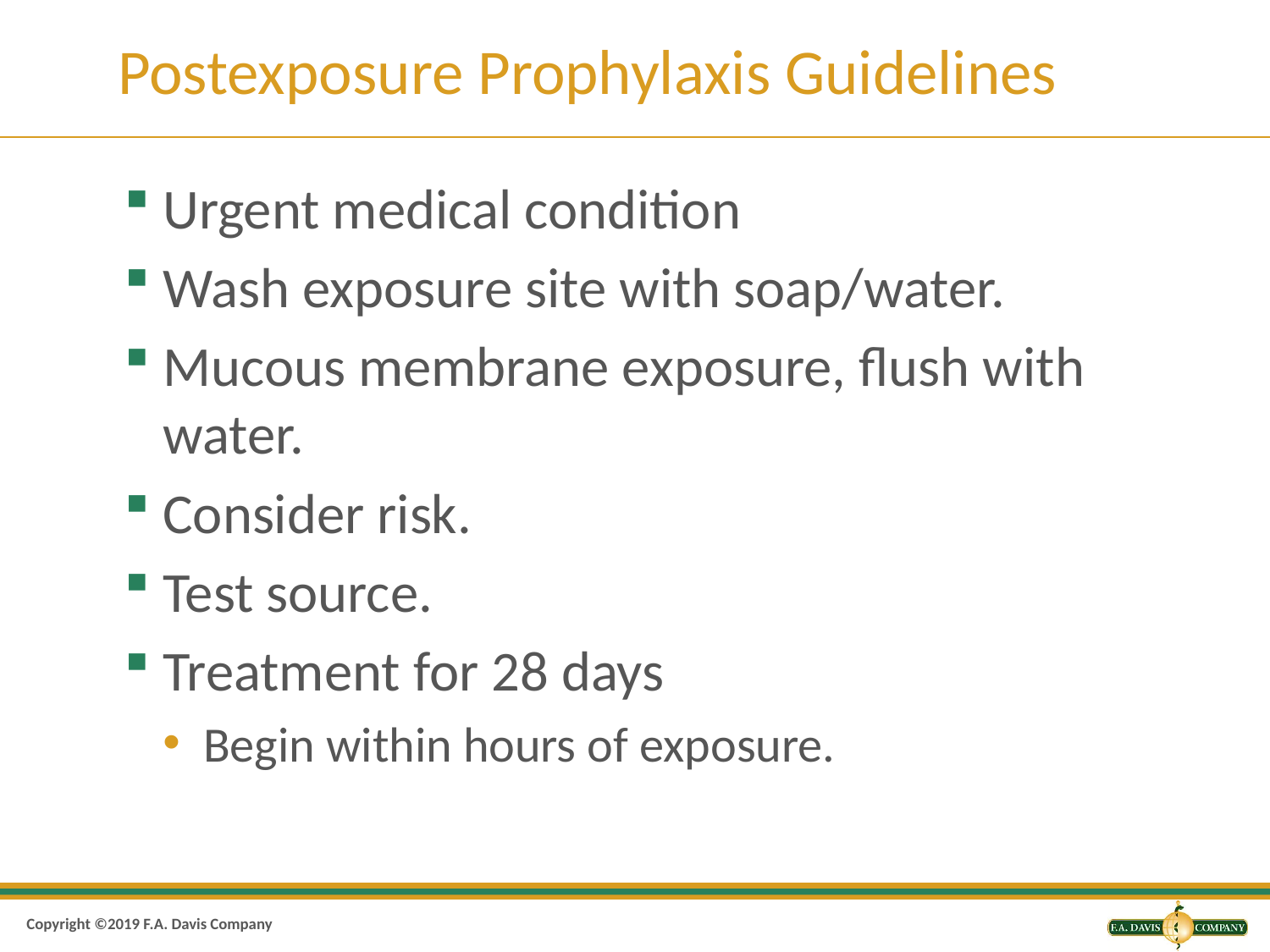

# Postexposure Prophylaxis Guidelines
Urgent medical condition
Wash exposure site with soap/water.
Mucous membrane exposure, flush with water.
Consider risk.
Test source.
Treatment for 28 days
Begin within hours of exposure.